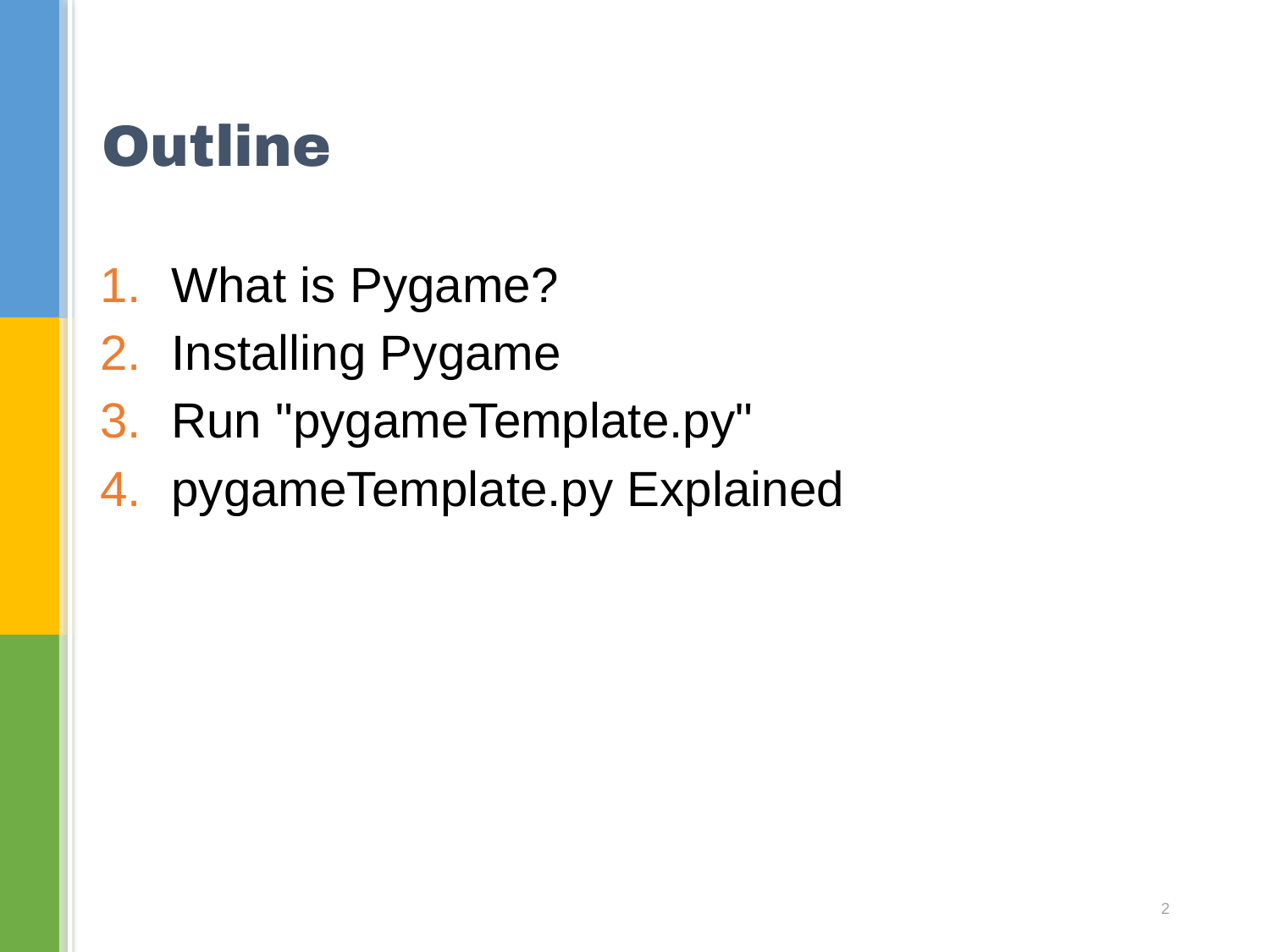

# Outline
What is Pygame?
Installing Pygame
Run "pygameTemplate.py"
pygameTemplate.py Explained
2